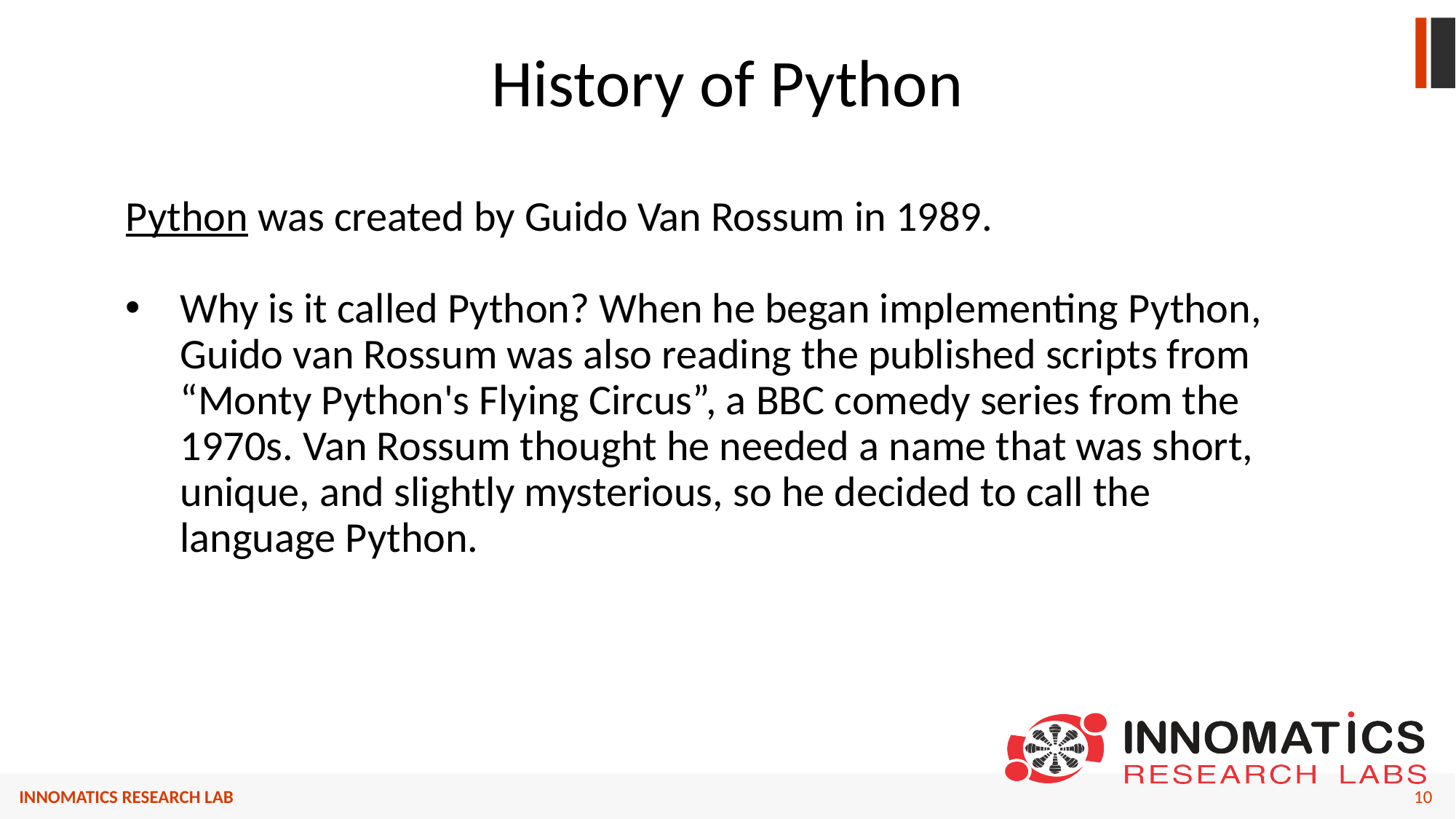

# History of Python
Python was created by Guido Van Rossum in 1989.

Why is it called Python? When he began implementing Python, Guido van Rossum was also reading the published scripts from “Monty Python's Flying Circus”, a BBC comedy series from the 1970s. Van Rossum thought he needed a name that was short, unique, and slightly mysterious, so he decided to call the language Python.